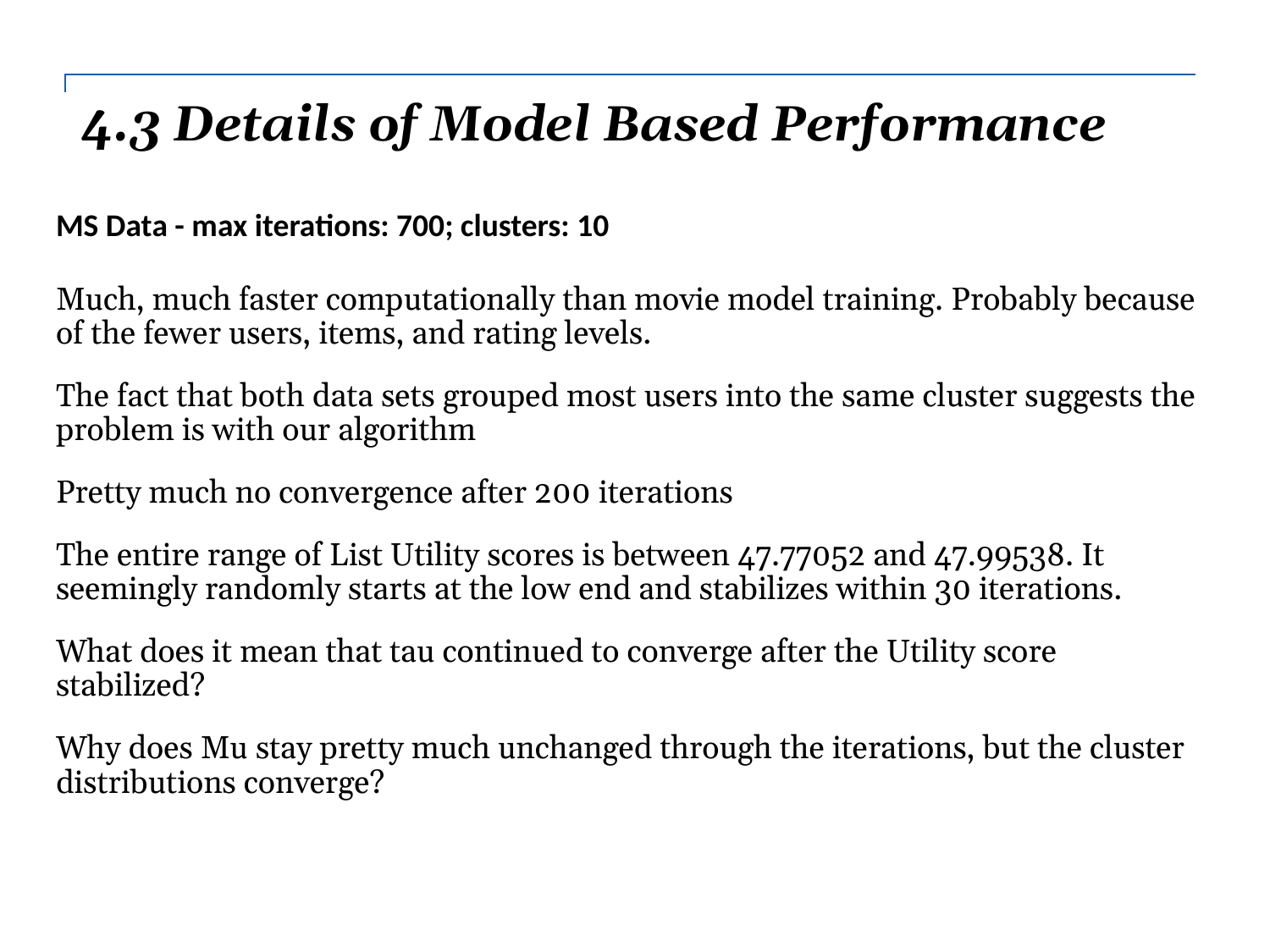

|  |
| --- |
4.3 Details of Model Based Performance
# MS Data - max iterations: 700; clusters: 10

Much, much faster computationally than movie model training. Probably because of the fewer users, items, and rating levels.
The fact that both data sets grouped most users into the same cluster suggests the problem is with our algorithm
Pretty much no convergence after 200 iterations
The entire range of List Utility scores is between 47.77052 and 47.99538. It seemingly randomly starts at the low end and stabilizes within 30 iterations.
What does it mean that tau continued to converge after the Utility score stabilized?
Why does Mu stay pretty much unchanged through the iterations, but the cluster distributions converge?